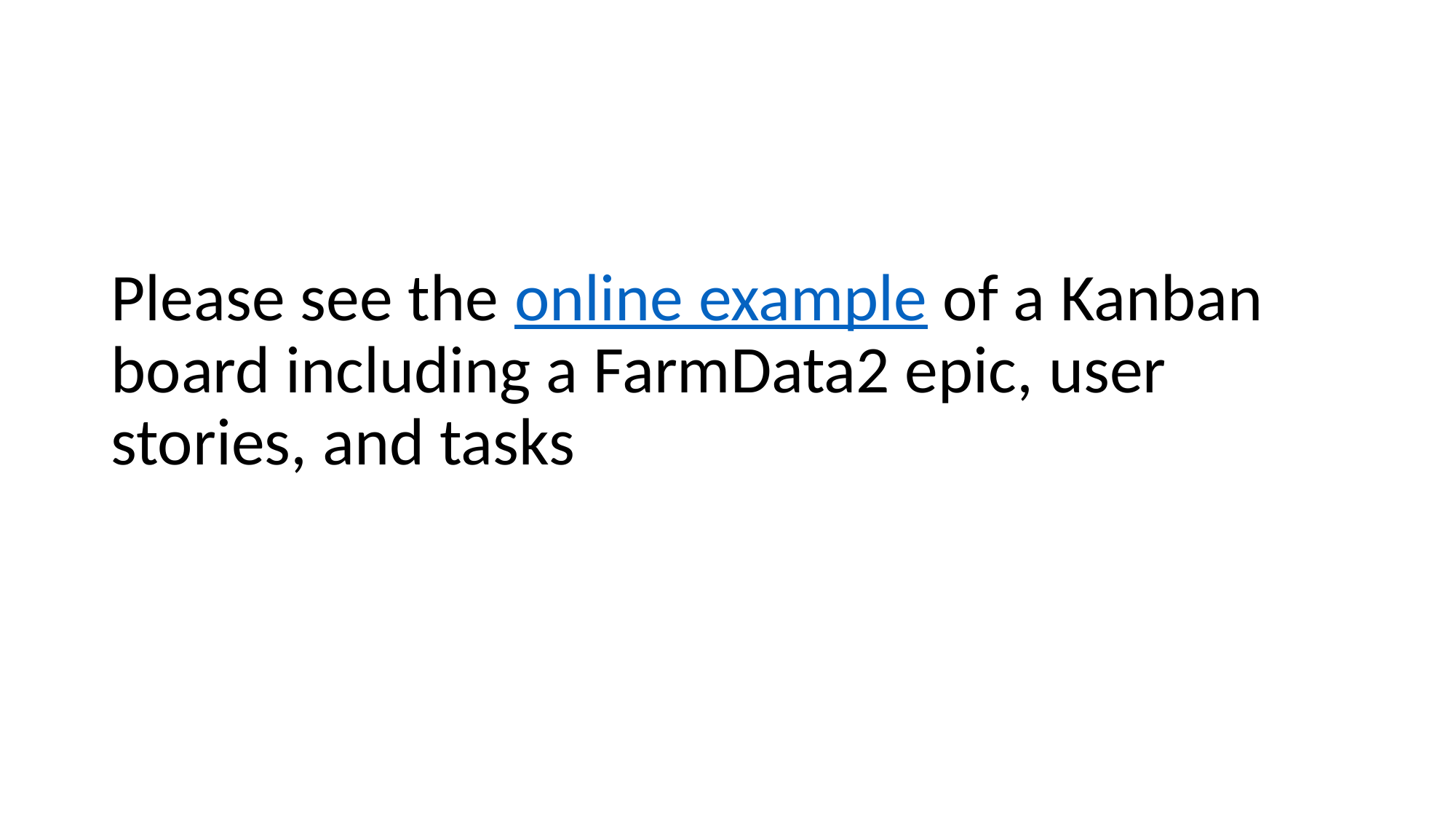

# Please see the online example of a Kanban board including a FarmData2 epic, user stories, and tasks